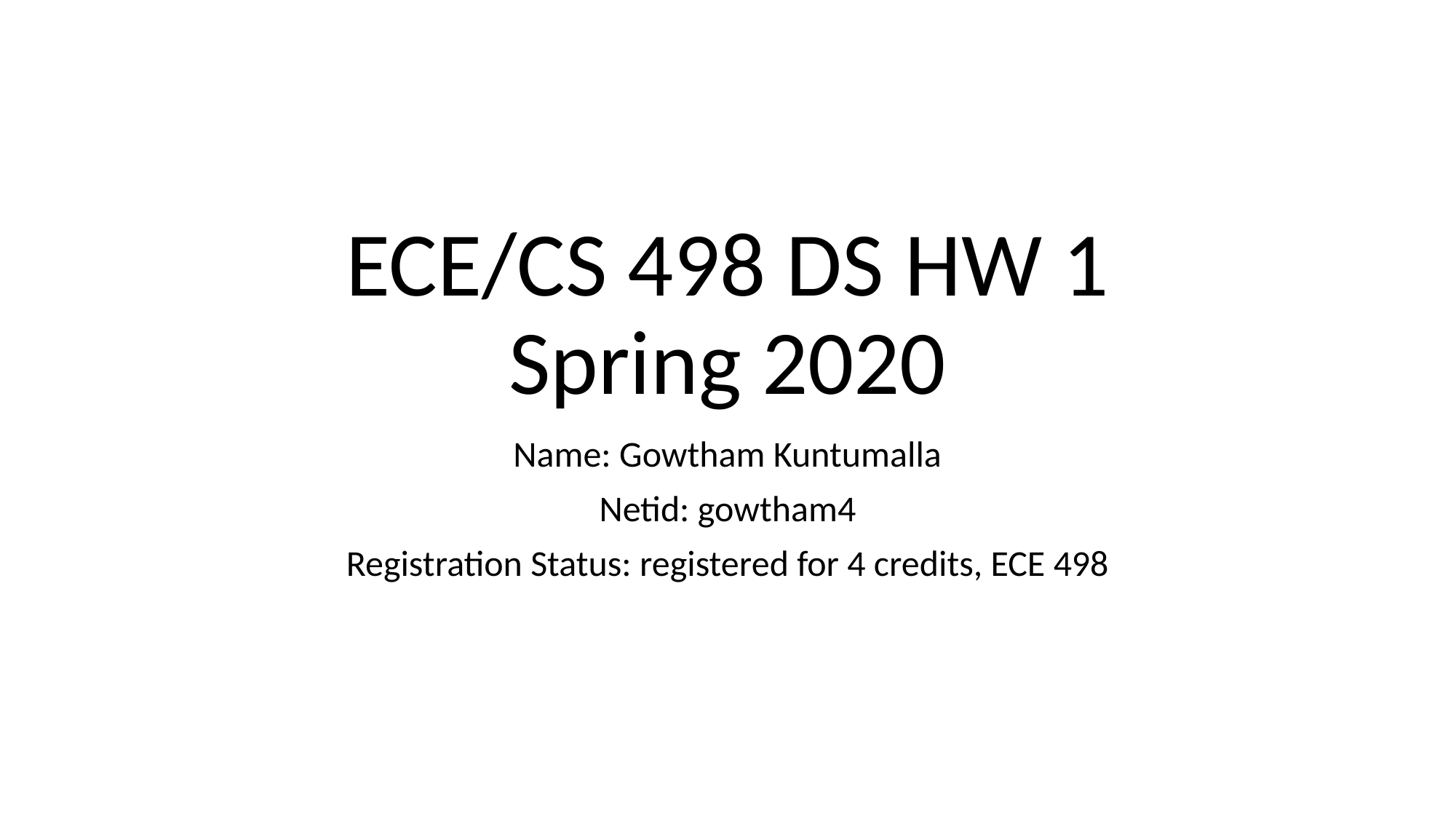

# ECE/CS 498 DS HW 1 Spring 2020
Name: Gowtham Kuntumalla
Netid: gowtham4
Registration Status: registered for 4 credits, ECE 498